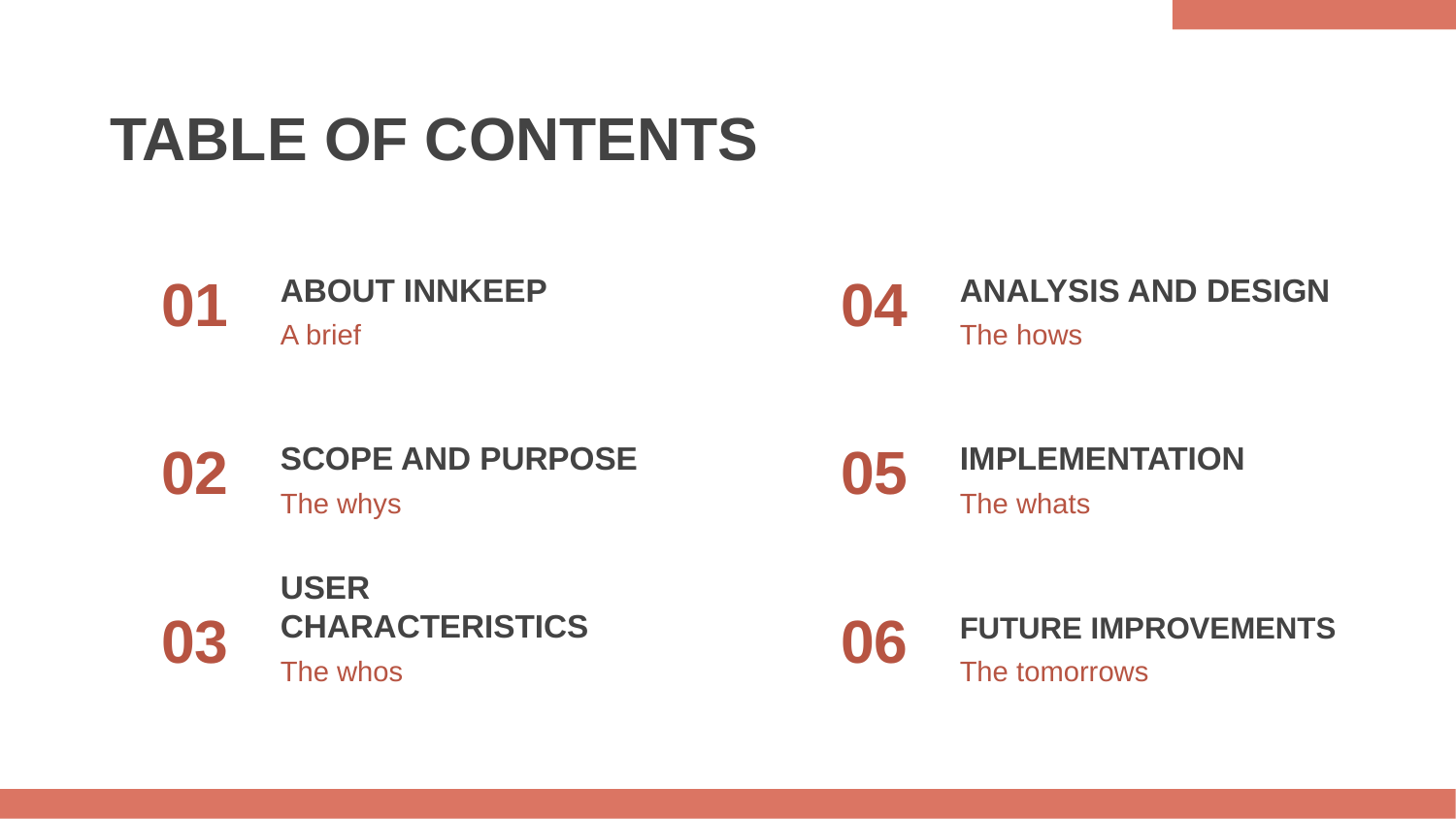

TABLE OF CONTENTS
01
04
# ABOUT INNKEEP
ANALYSIS AND DESIGN
A brief

The hows
02
05
SCOPE AND PURPOSE
IMPLEMENTATION
The whys
The whats
03
06
USER CHARACTERISTICS
FUTURE IMPROVEMENTS
The whos

The tomorrows